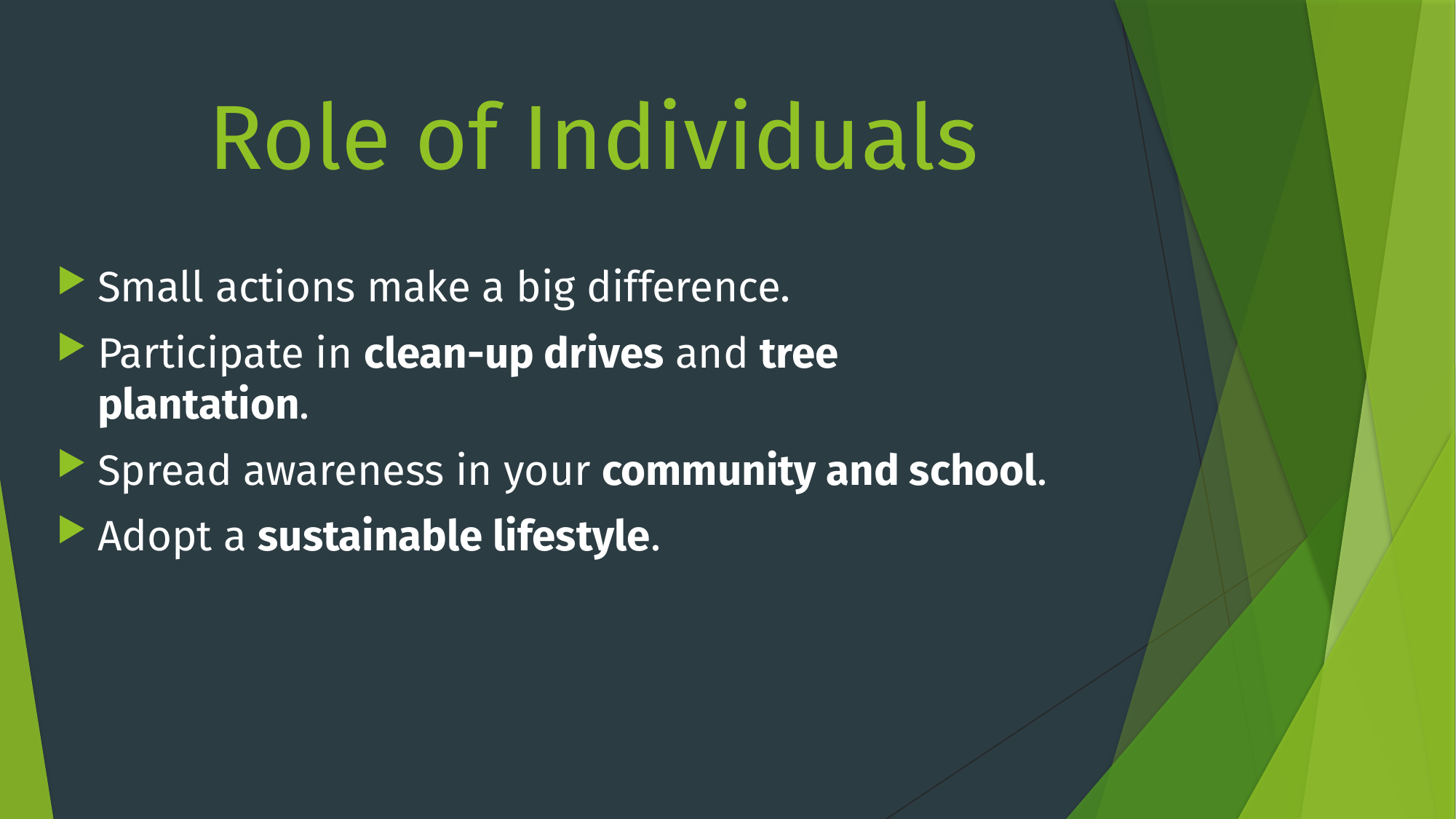

# Role of Individuals
Small actions make a big difference.
Participate in clean-up drives and tree plantation.
Spread awareness in your community and school.
Adopt a sustainable lifestyle.